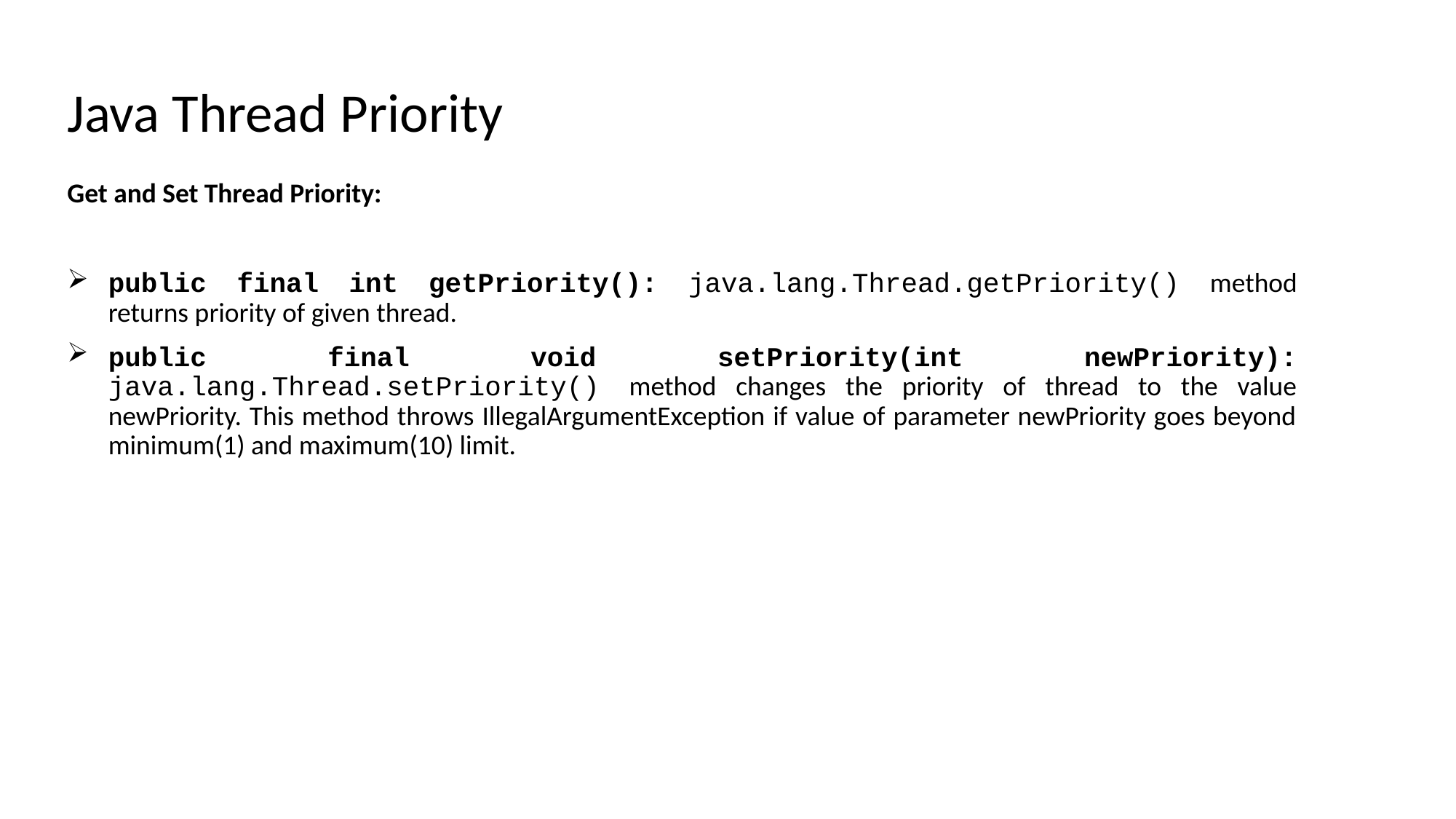

Java Thread Priority
Get and Set Thread Priority:

public final int getPriority(): java.lang.Thread.getPriority() method returns priority of given thread.
public final void setPriority(int newPriority): java.lang.Thread.setPriority() method changes the priority of thread to the value newPriority. This method throws IllegalArgumentException if value of parameter newPriority goes beyond minimum(1) and maximum(10) limit.